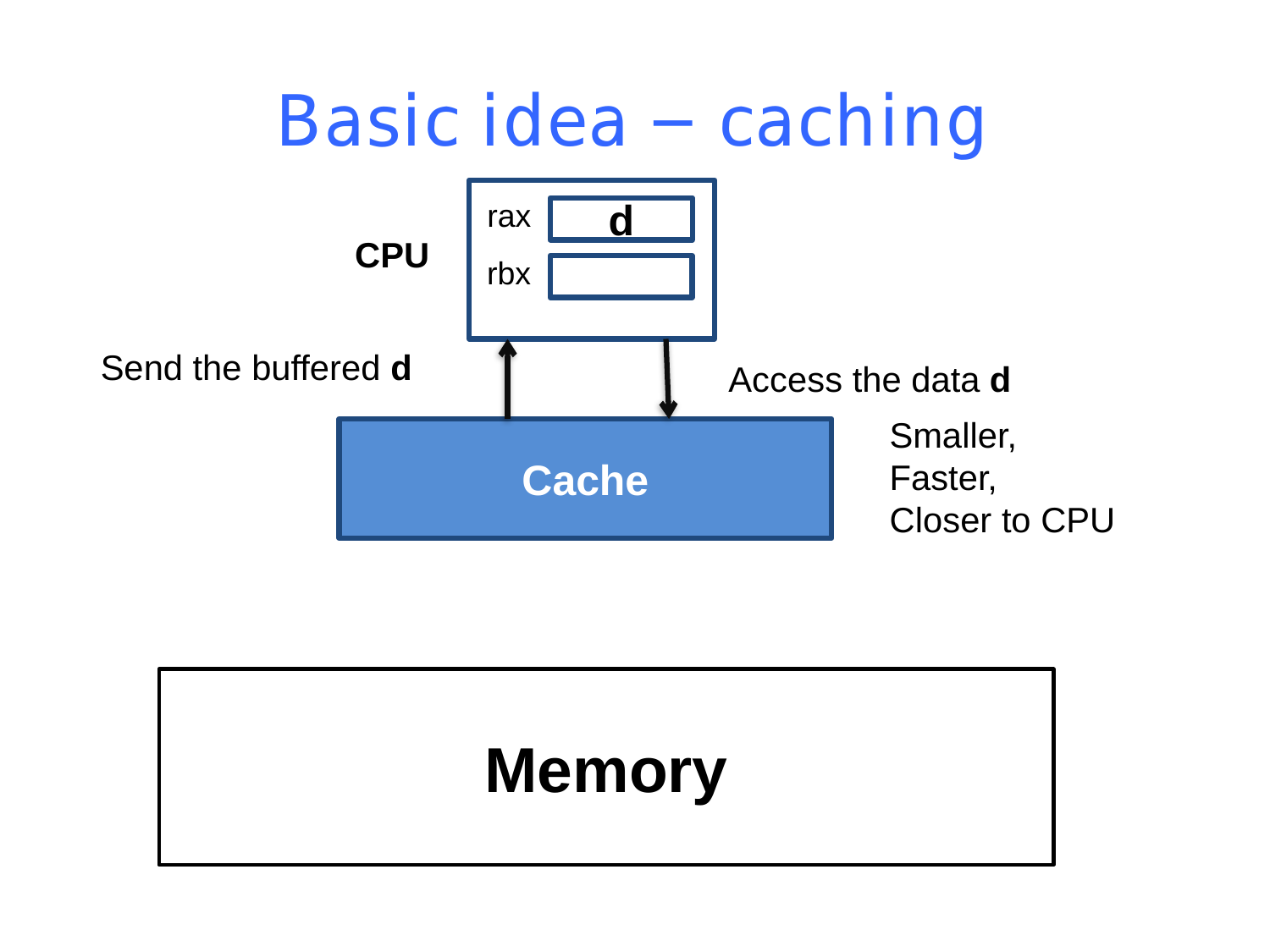

# Basic idea – caching

rax
d
CPU
rbx

Send the buffered d
Access the data d
Smaller,
Faster,
Closer to CPU
Cache

Memory